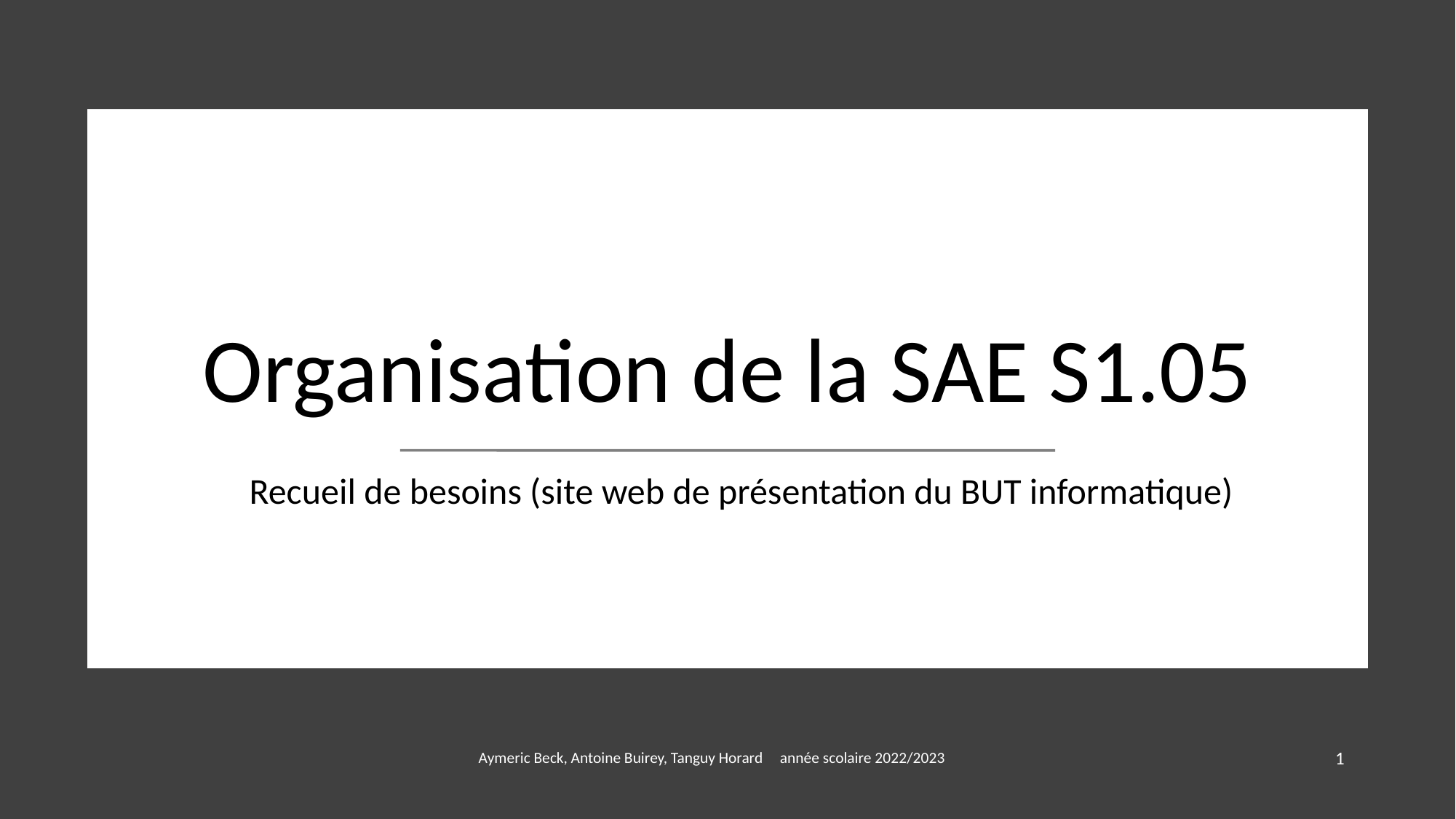

# Organisation de la SAE S1.05
Recueil de besoins (site web de présentation du BUT informatique)
Aymeric Beck, Antoine Buirey, Tanguy Horard     année scolaire 2022/2023
1